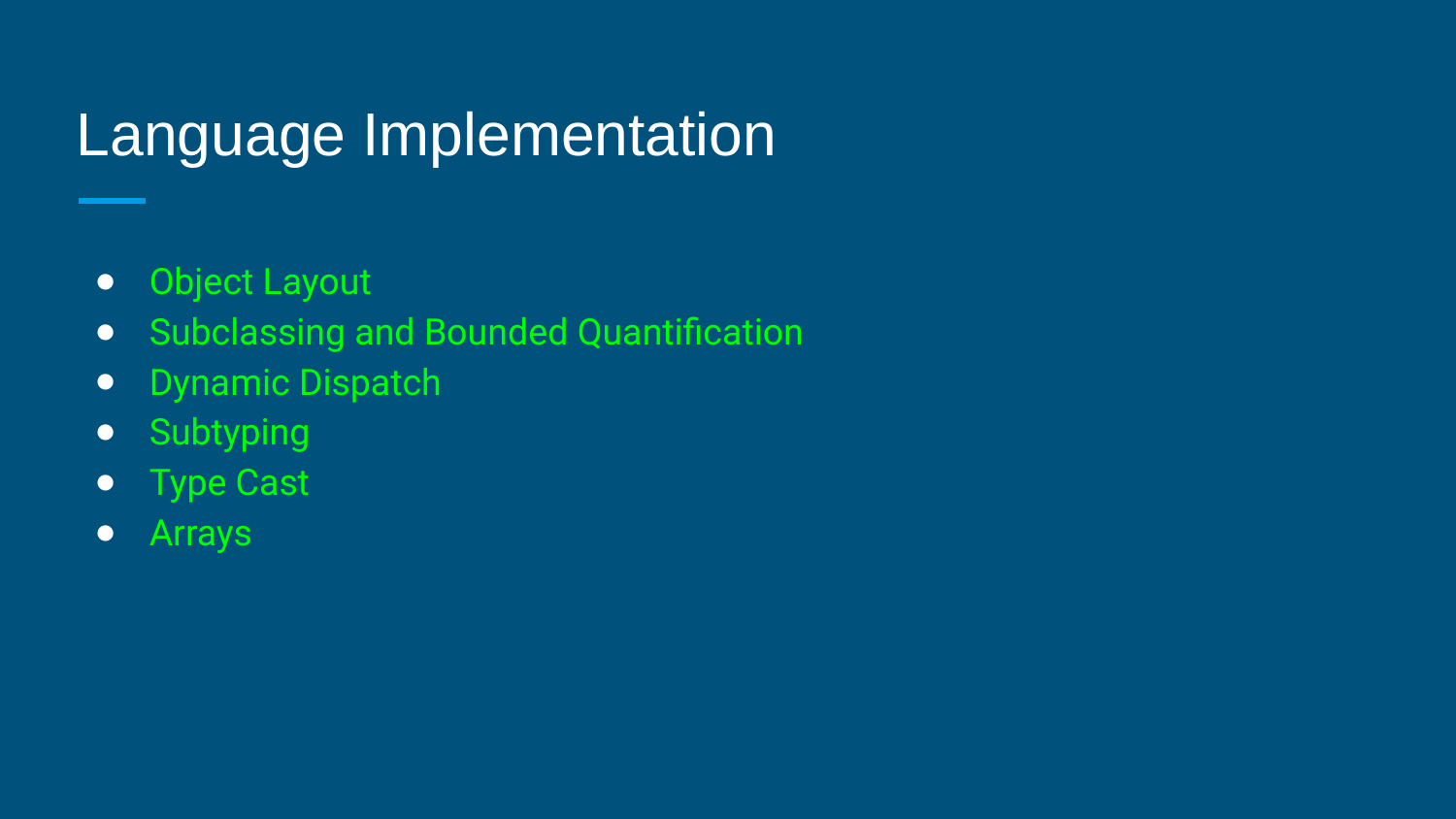

# Language Implementation
Object Layout
Subclassing and Bounded Quantification
Dynamic Dispatch
Subtyping
Type Cast
Arrays